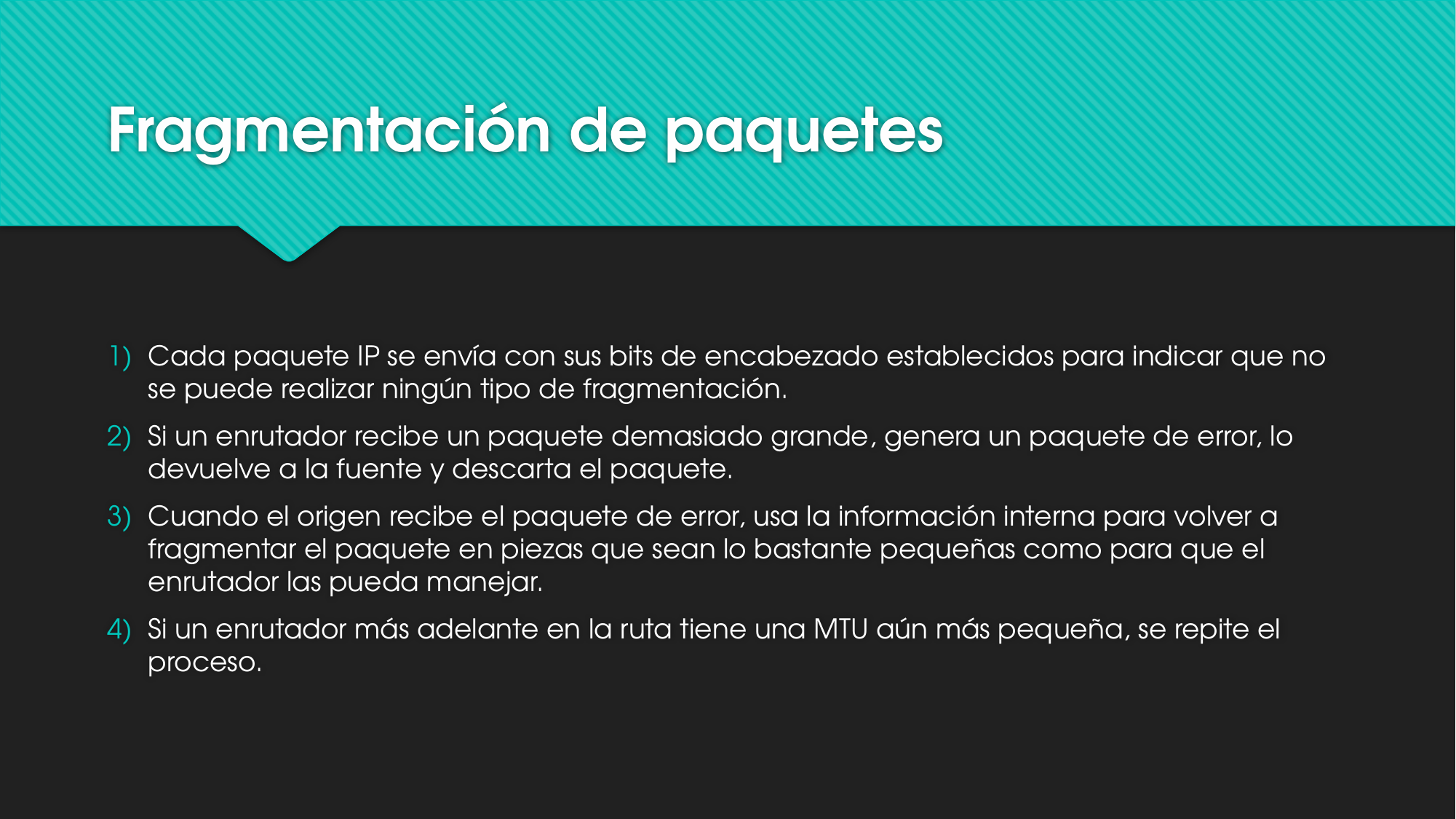

# Fragmentación de paquetes
Cada paquete IP se envía con sus bits de encabezado establecidos para indicar que no se puede realizar ningún tipo de fragmentación.
Si un enrutador recibe un paquete demasiado grande, genera un paquete de error, lo devuelve a la fuente y descarta el paquete.
Cuando el origen recibe el paquete de error, usa la información interna para volver a fragmentar el paquete en piezas que sean lo bastante pequeñas como para que el enrutador las pueda manejar.
Si un enrutador más adelante en la ruta tiene una MTU aún más pequeña, se repite el proceso.